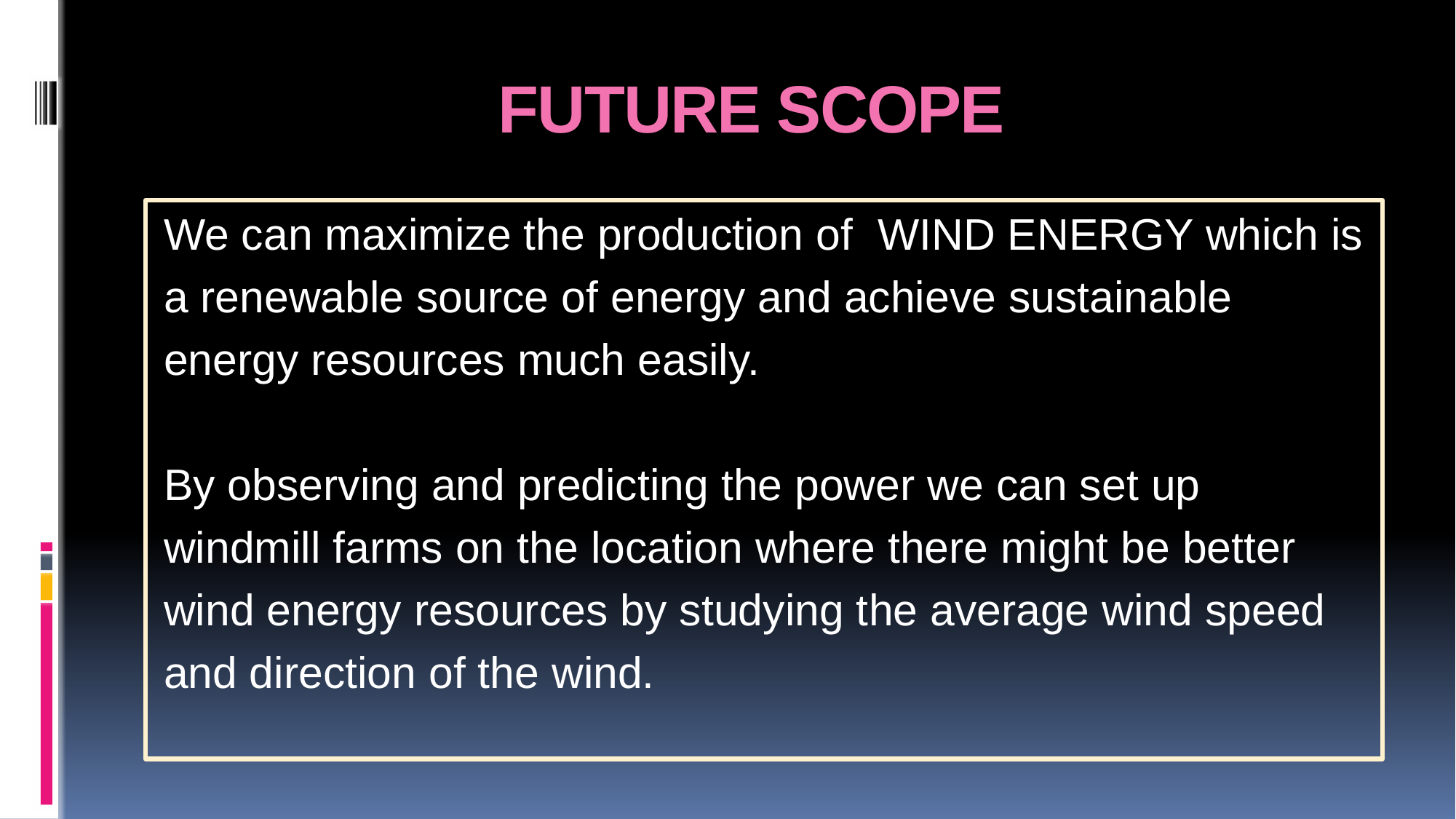

# FUTURE SCOPE
We can maximize the production of  WIND ENERGY which is
a renewable source of energy and achieve sustainable
energy resources much easily.

By observing and predicting the power we can set up
windmill farms on the location where there might be better
wind energy resources by studying the average wind speed
and direction of the wind.